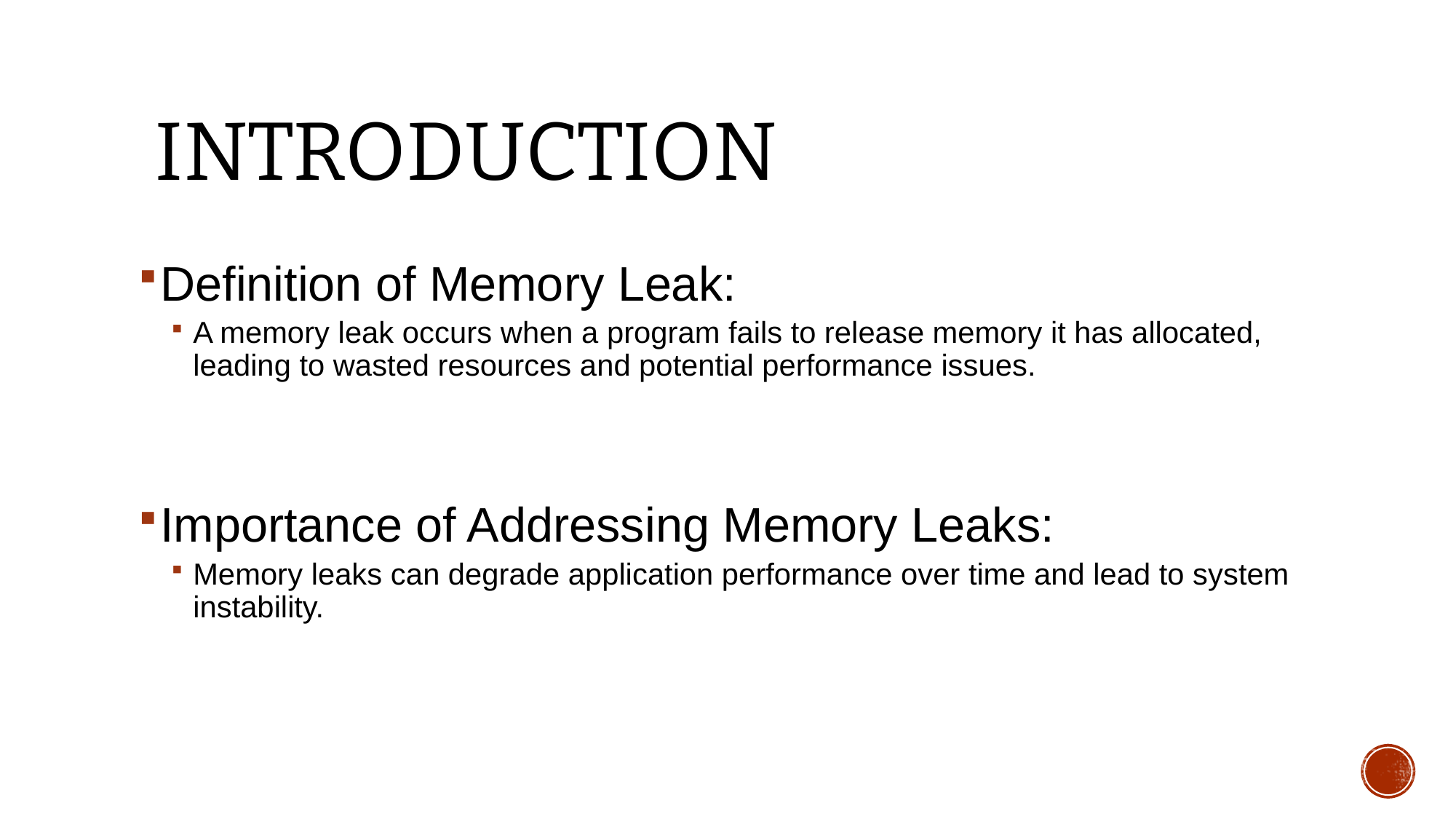

# Introduction
Definition of Memory Leak:
A memory leak occurs when a program fails to release memory it has allocated, leading to wasted resources and potential performance issues.

Importance of Addressing Memory Leaks:
Memory leaks can degrade application performance over time and lead to system instability.